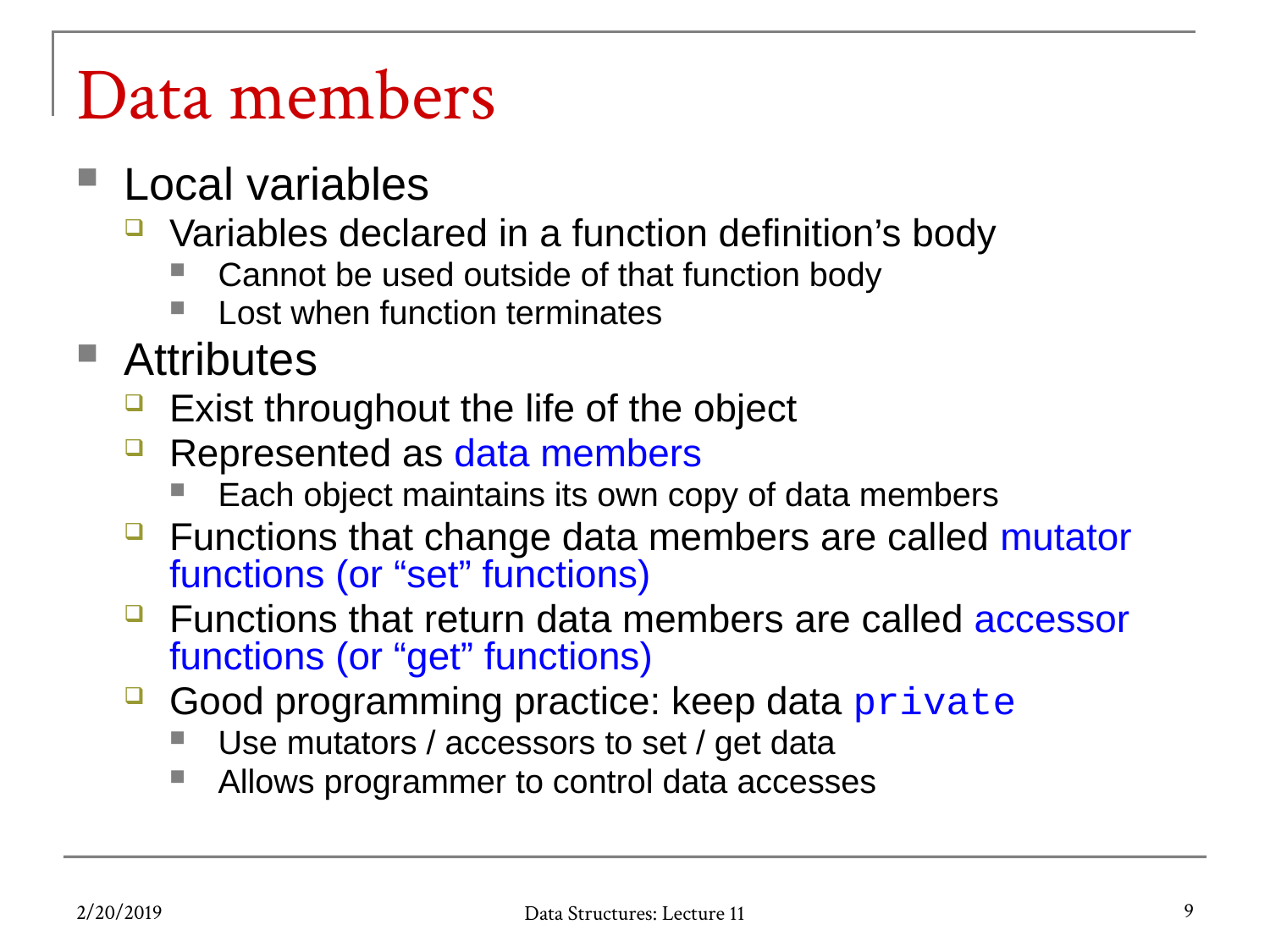

# Data members
Local variables
Variables declared in a function definition’s body
Cannot be used outside of that function body
Lost when function terminates
Attributes
Exist throughout the life of the object
Represented as data members
Each object maintains its own copy of data members
Functions that change data members are called mutator functions (or “set” functions)
Functions that return data members are called accessor functions (or “get” functions)
Good programming practice: keep data private
Use mutators / accessors to set / get data
Allows programmer to control data accesses

2/20/2019
9
Data Structures: Lecture 11